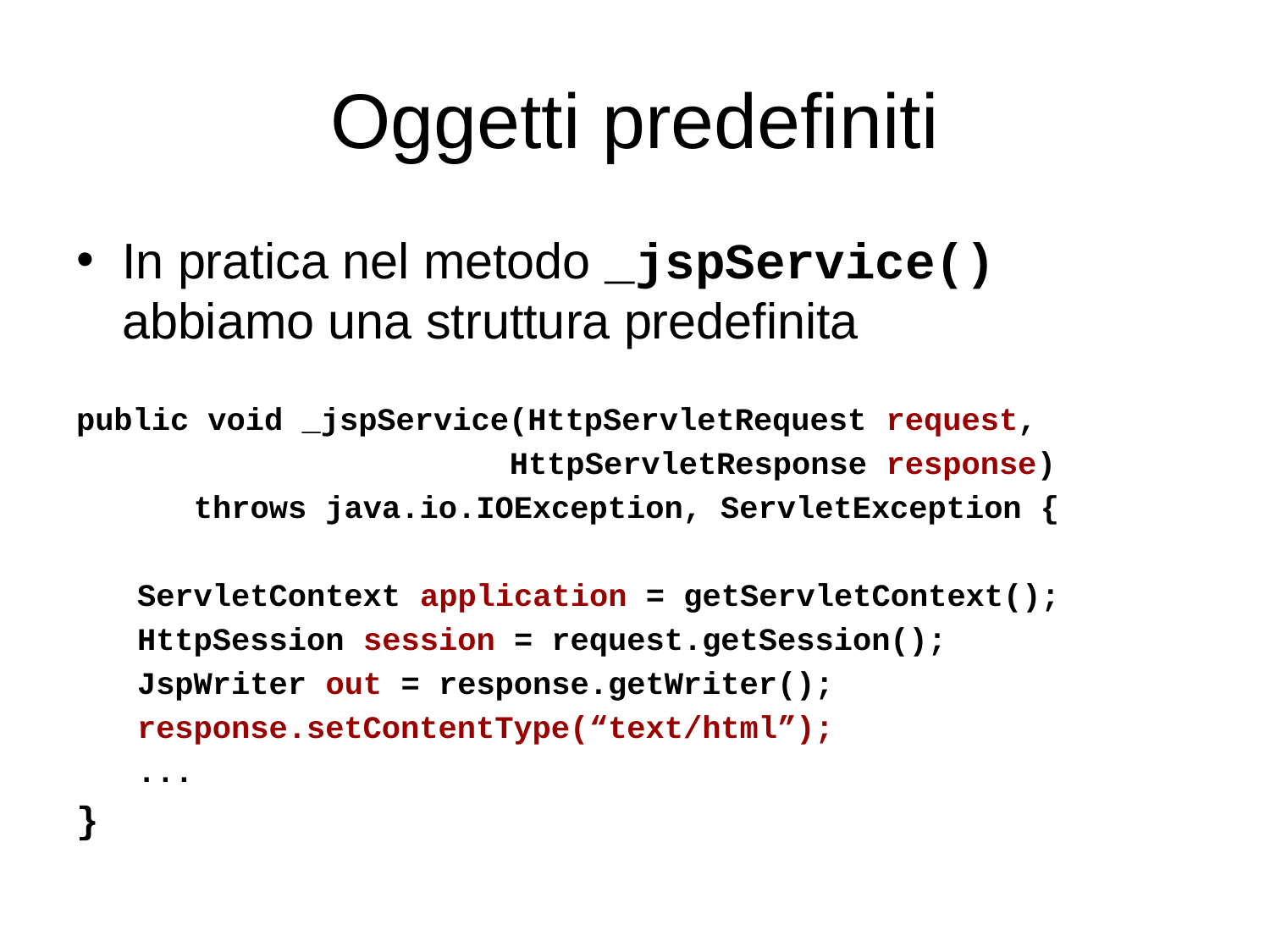

# Oggetti predefiniti
In pratica nel metodo _jspService() abbiamo una struttura predefinita

public void _jspService(HttpServletRequest request,
                       HttpServletResponse response)
   throws java.io.IOException, ServletException {

ServletContext application = getServletContext();
HttpSession session = request.getSession();
JspWriter out = response.getWriter();
response.setContentType(“text/html”);
...
}